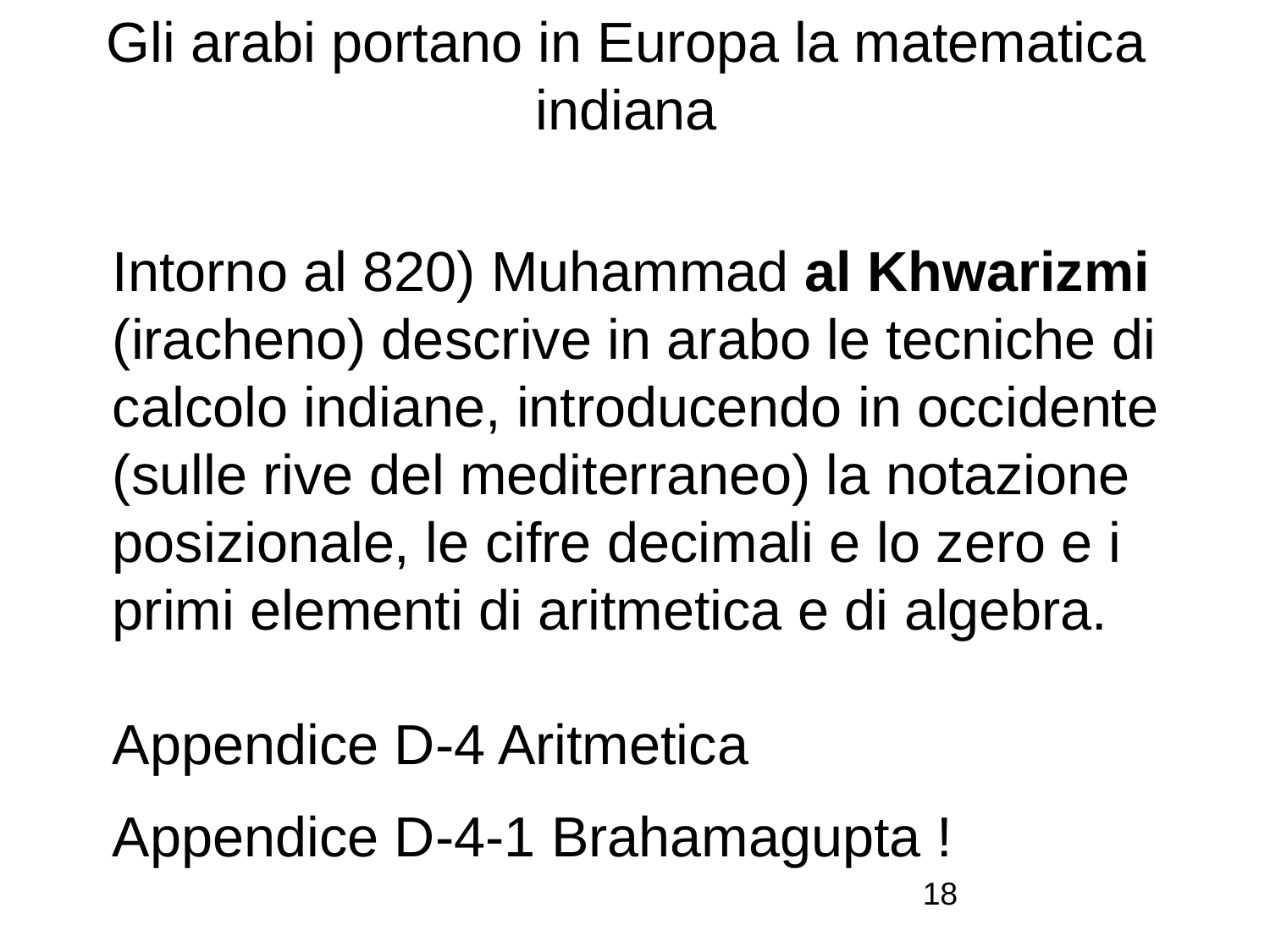

# Gli arabi portano in Europa la matematica indiana

Intorno al 820) Muhammad al Khwarizmi (iracheno) descrive in arabo le tecniche di calcolo indiane, introducendo in occidente (sulle rive del mediterraneo) la notazione posizionale, le cifre decimali e lo zero e i primi elementi di aritmetica e di algebra.

Appendice D-4 Aritmetica
Appendice D-4-1 Brahamagupta !
18